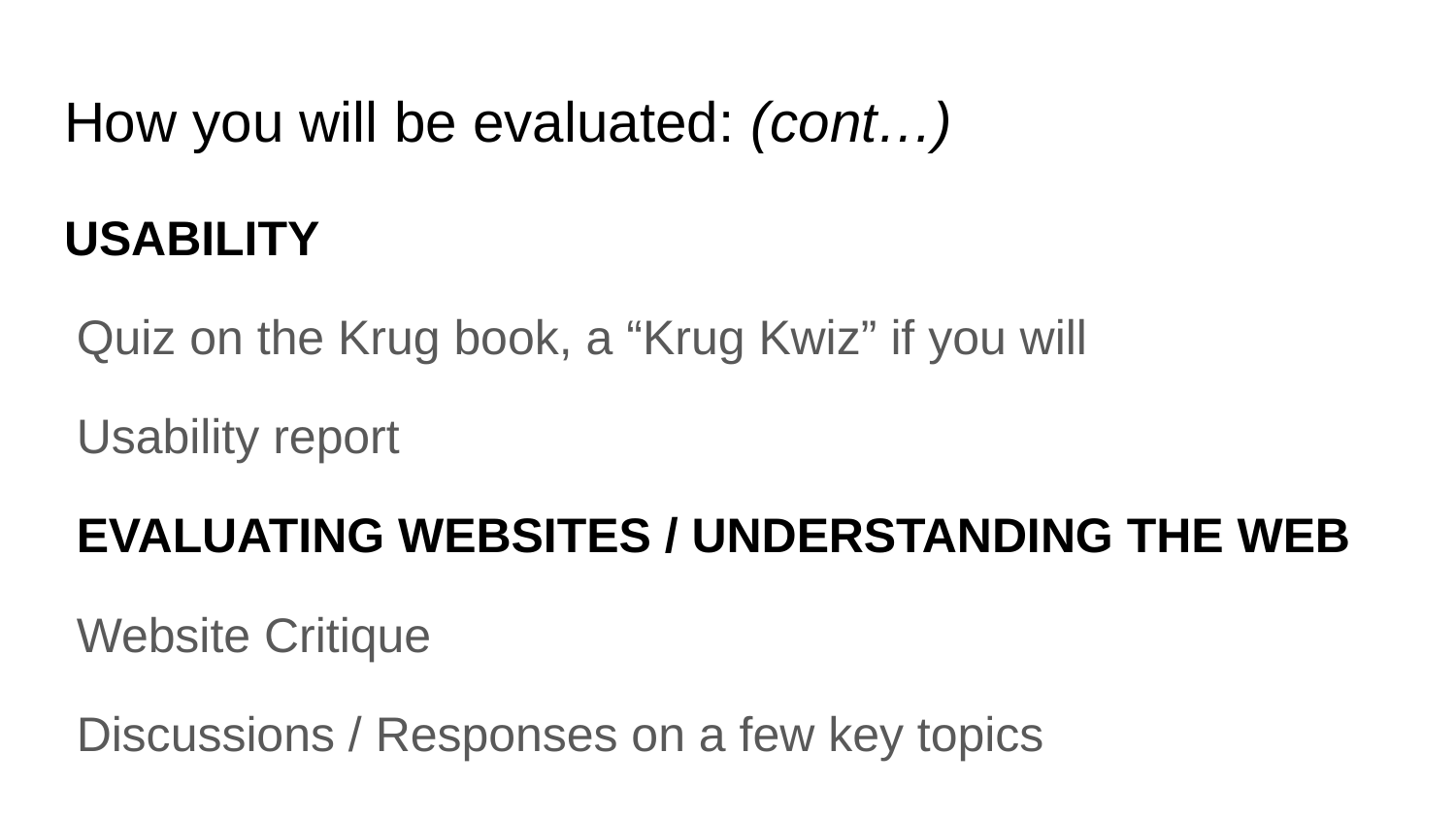

# How you will be evaluated: (cont…)

USABILITY
Quiz on the Krug book, a “Krug Kwiz” if you will
Usability report
EVALUATING WEBSITES / UNDERSTANDING THE WEB
Website Critique
Discussions / Responses on a few key topics